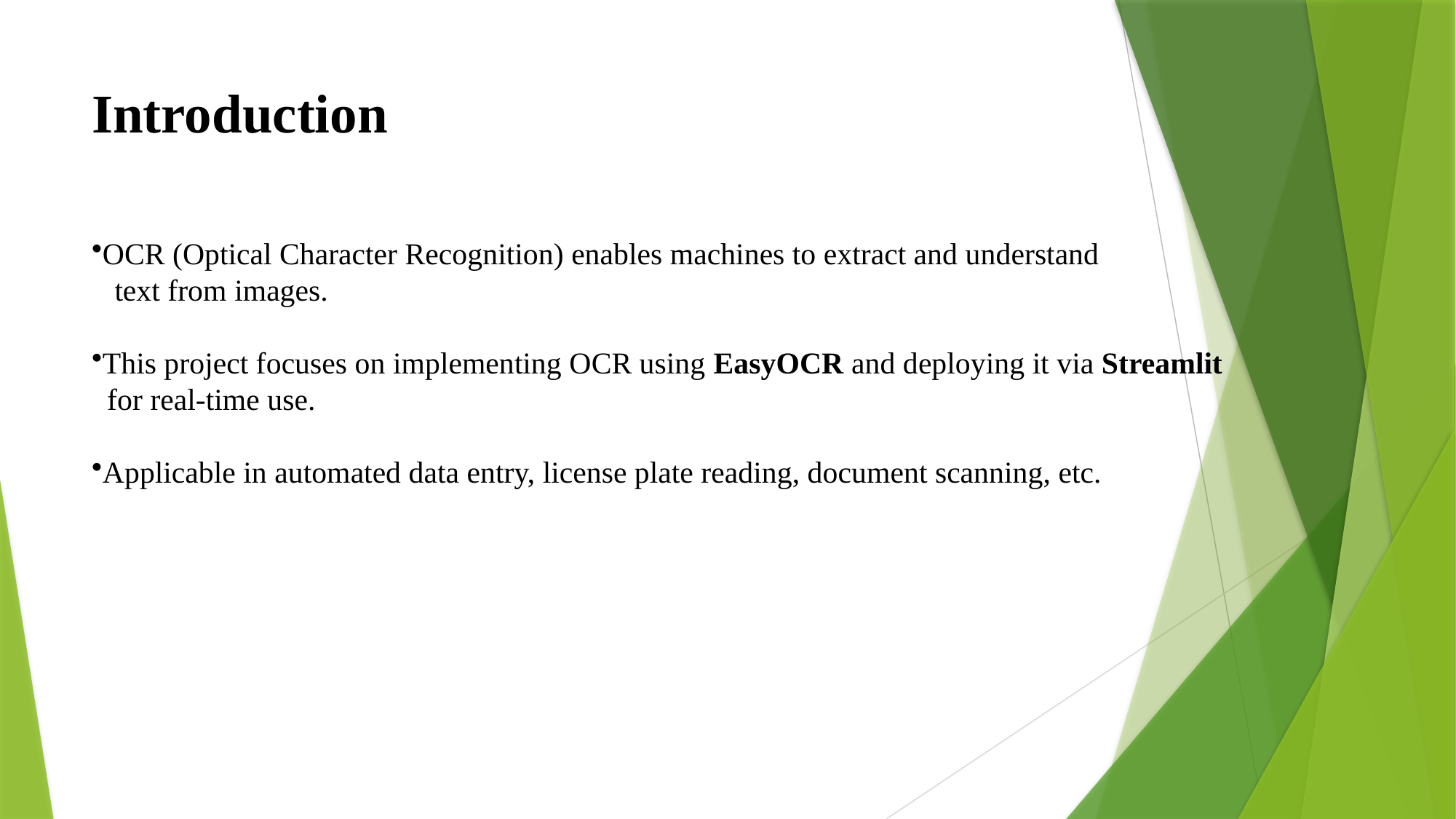

# Introduction
OCR (Optical Character Recognition) enables machines to extract and understand
   text from images.

This project focuses on implementing OCR using EasyOCR and deploying it via Streamlit
  for real-time use.

Applicable in automated data entry, license plate reading, document scanning, etc.